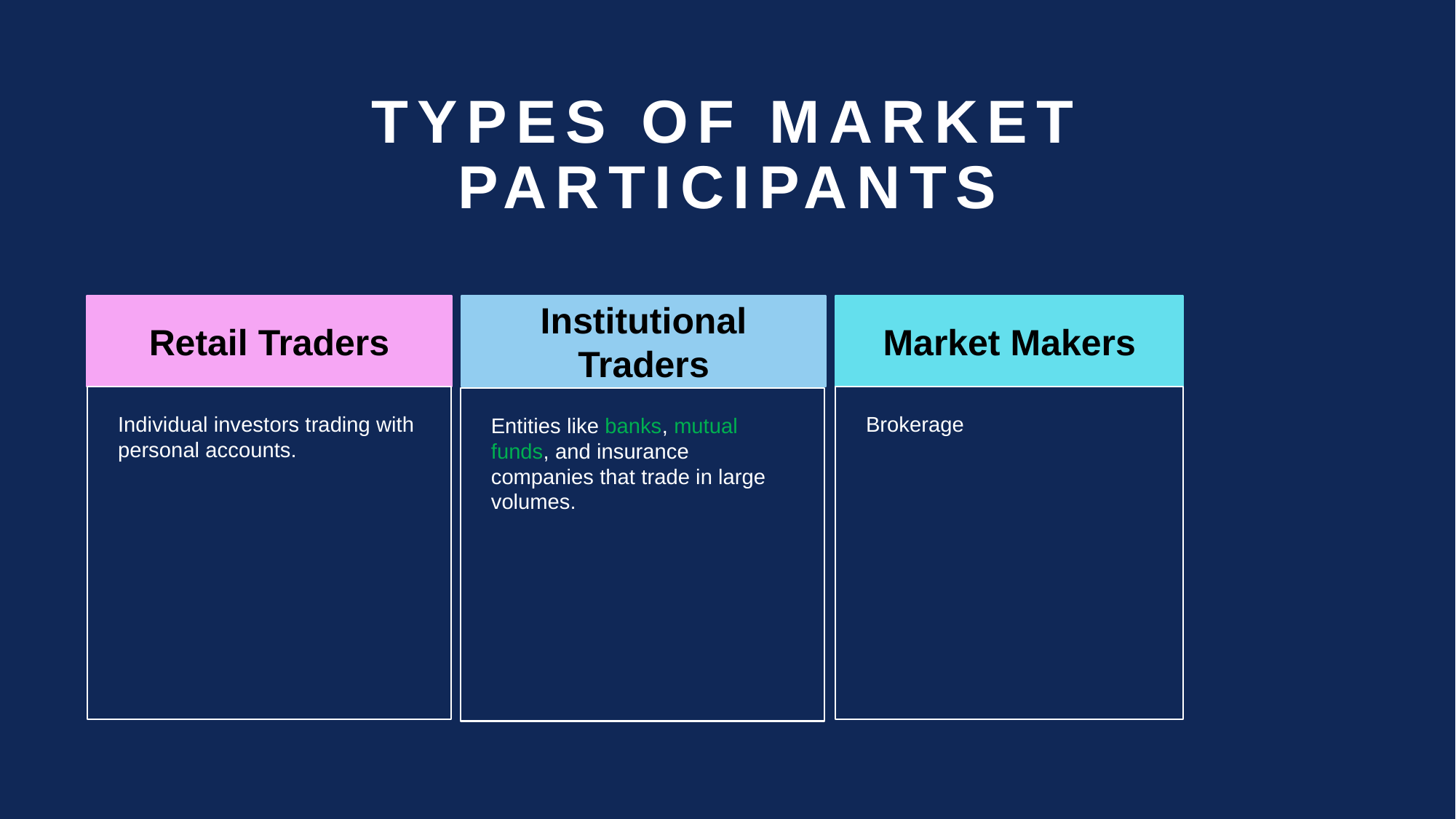

# TYPES OF Market Participants
Retail Traders
Institutional Traders
Market Makers
Individual investors trading with personal accounts.
Brokerage
Entities like banks, mutual funds, and insurance companies that trade in large volumes.